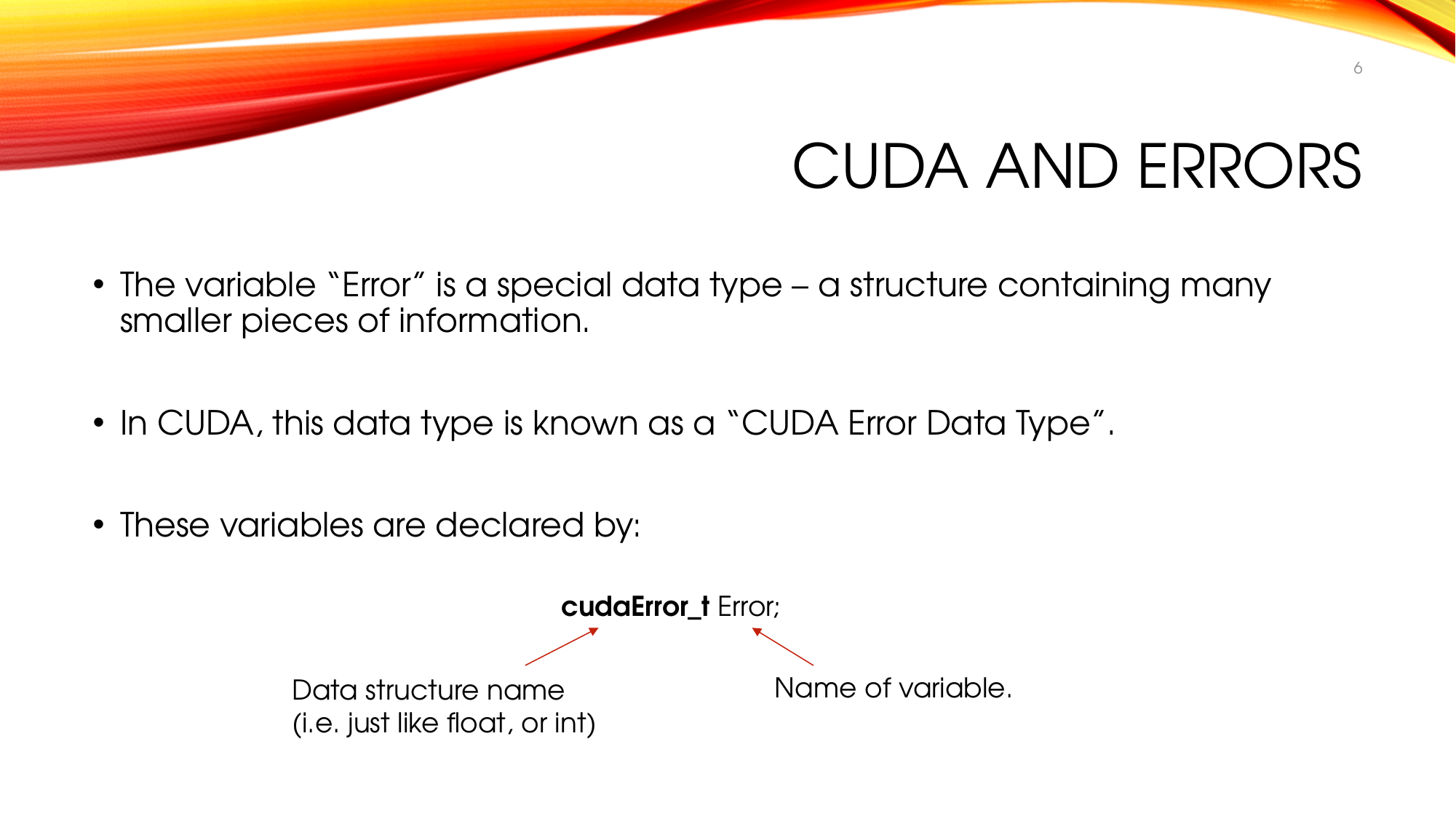

6
# CUDA and ERRORS
The variable “Error” is a special data type – a structure containing many smaller pieces of information.

In CUDA, this data type is known as a “CUDA Error Data Type”.

These variables are declared by:

cudaError_t Error;
Name of variable.
Data structure name
(i.e. just like float, or int)